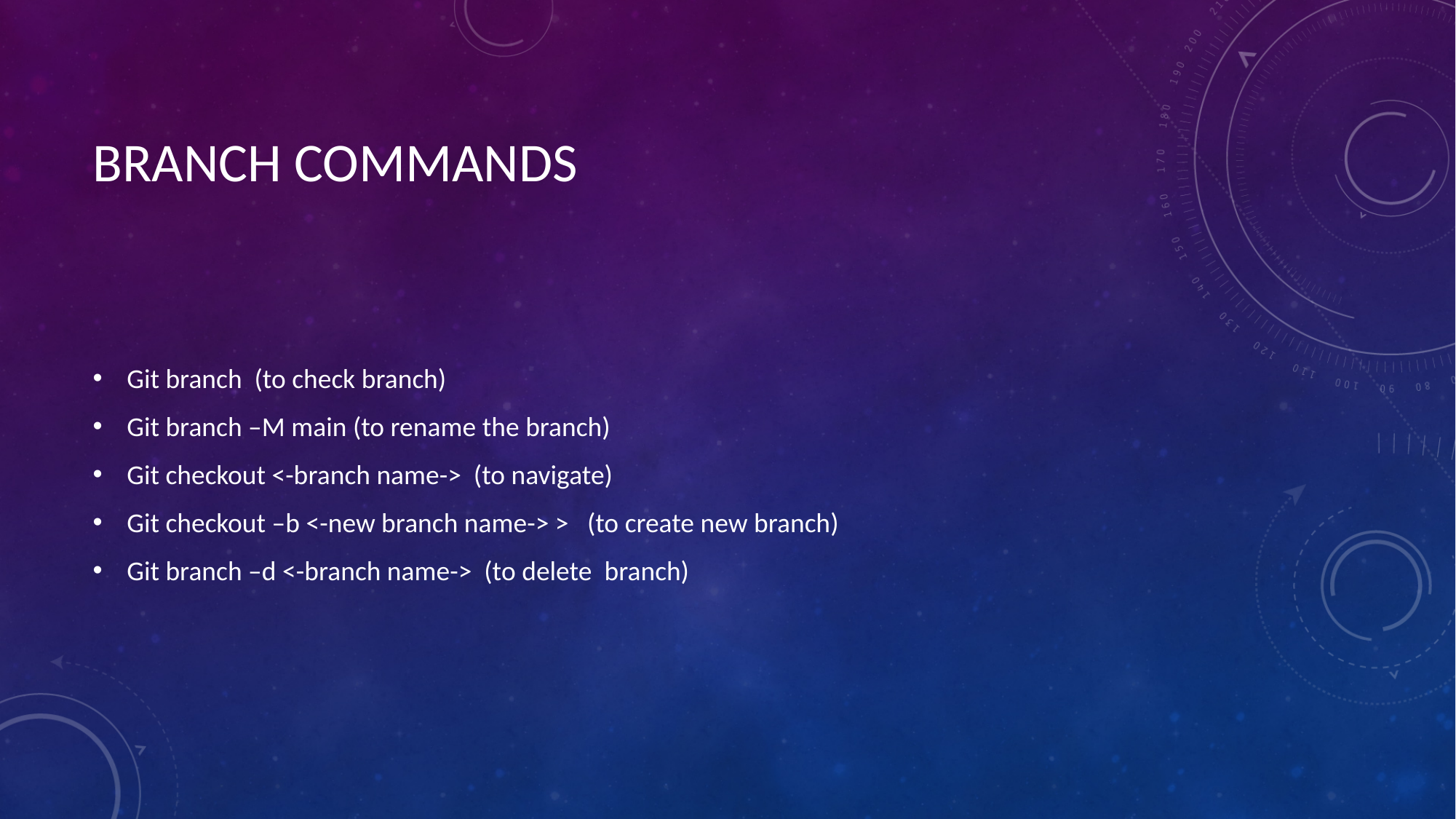

# Branch commands
Git branch  (to check branch)
Git branch –M main (to rename the branch)
Git checkout <-branch name->  (to navigate)
Git checkout –b <-new branch name-> >   (to create new branch)
Git branch –d <-branch name->  (to delete  branch)